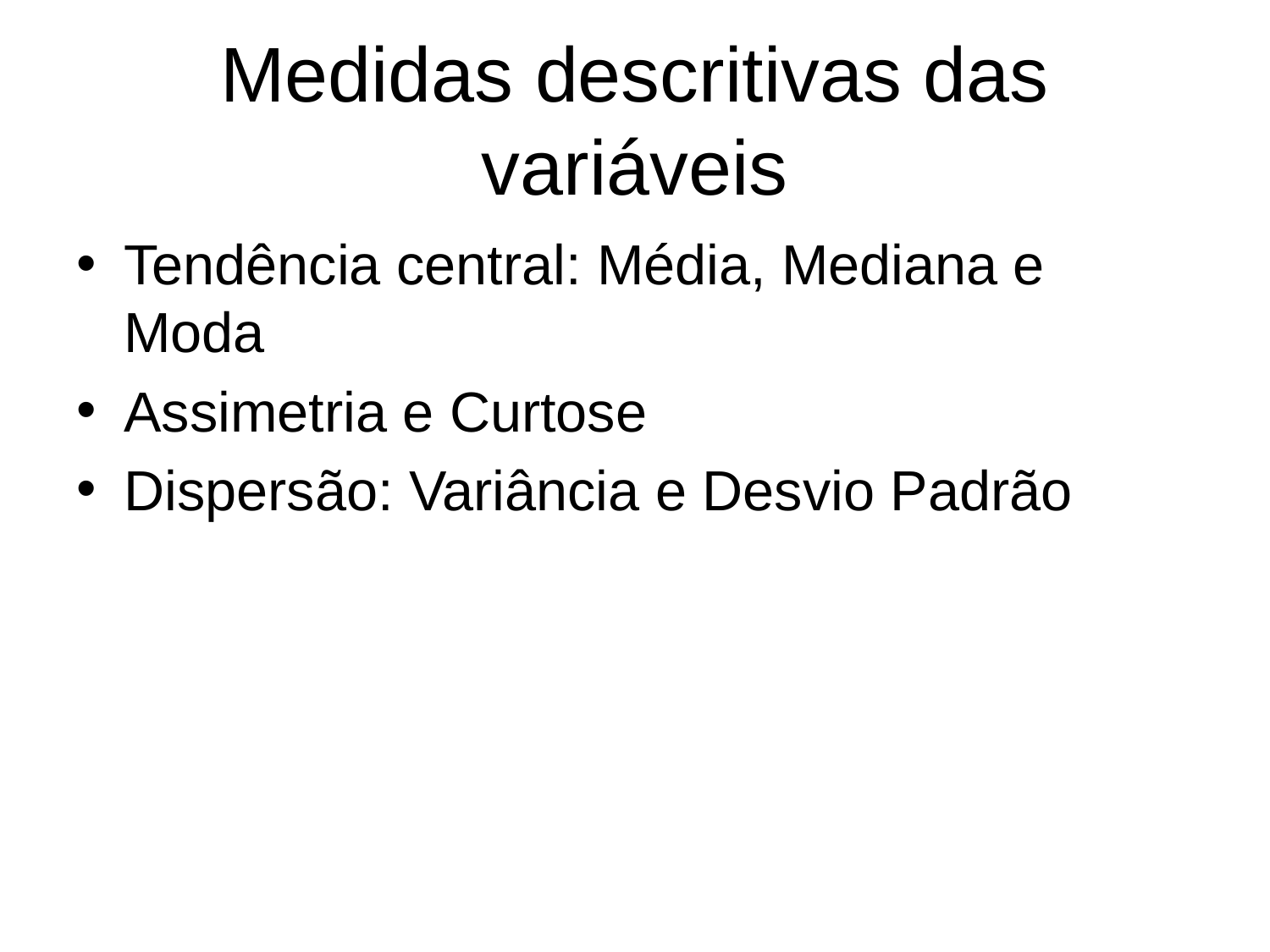

# Medidas descritivas das variáveis
Tendência central: Média, Mediana e Moda
Assimetria e Curtose
Dispersão: Variância e Desvio Padrão